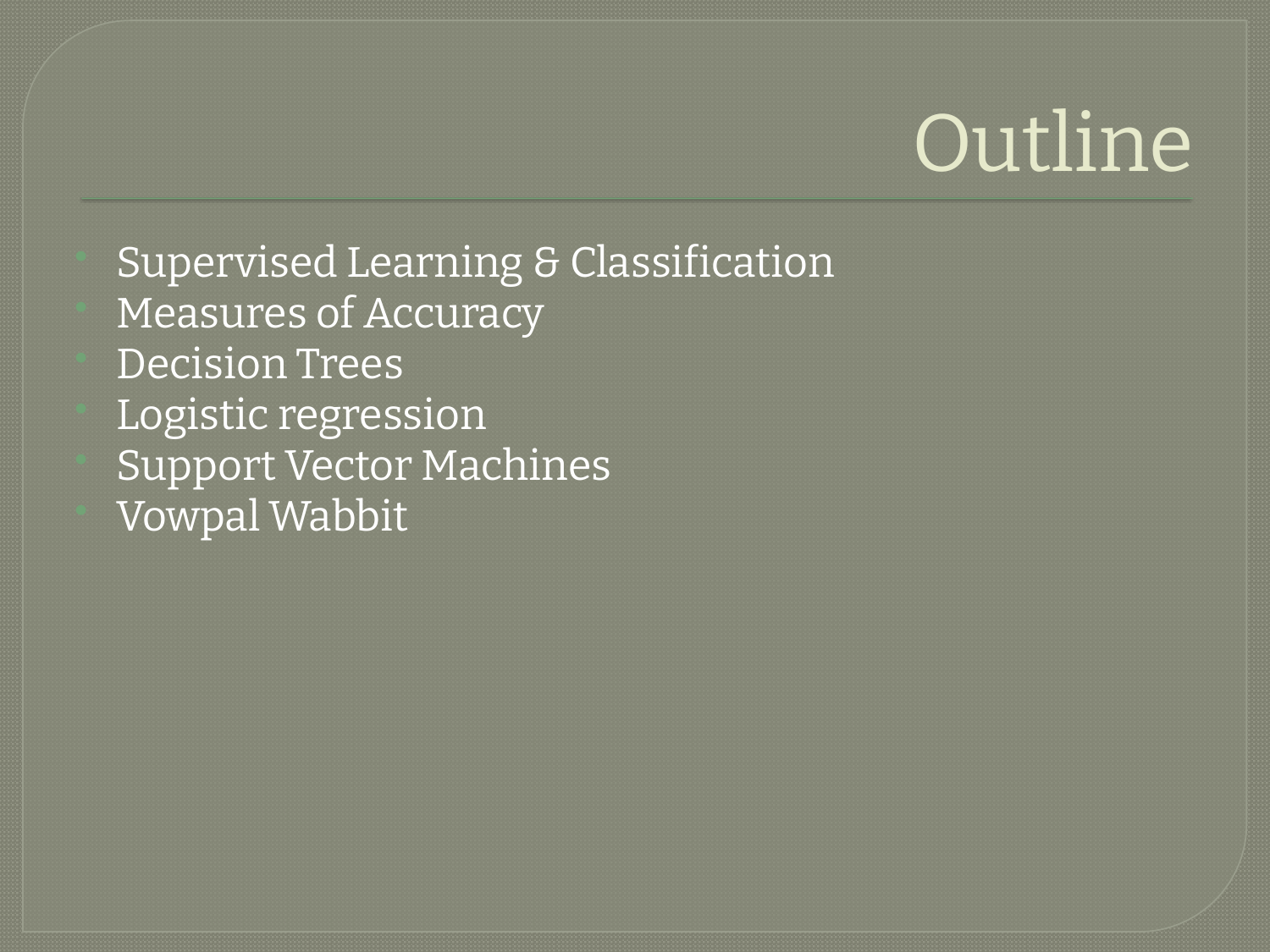

# Outline
Supervised Learning & Classification
Measures of Accuracy
Decision Trees
Logistic regression
Support Vector Machines
Vowpal Wabbit